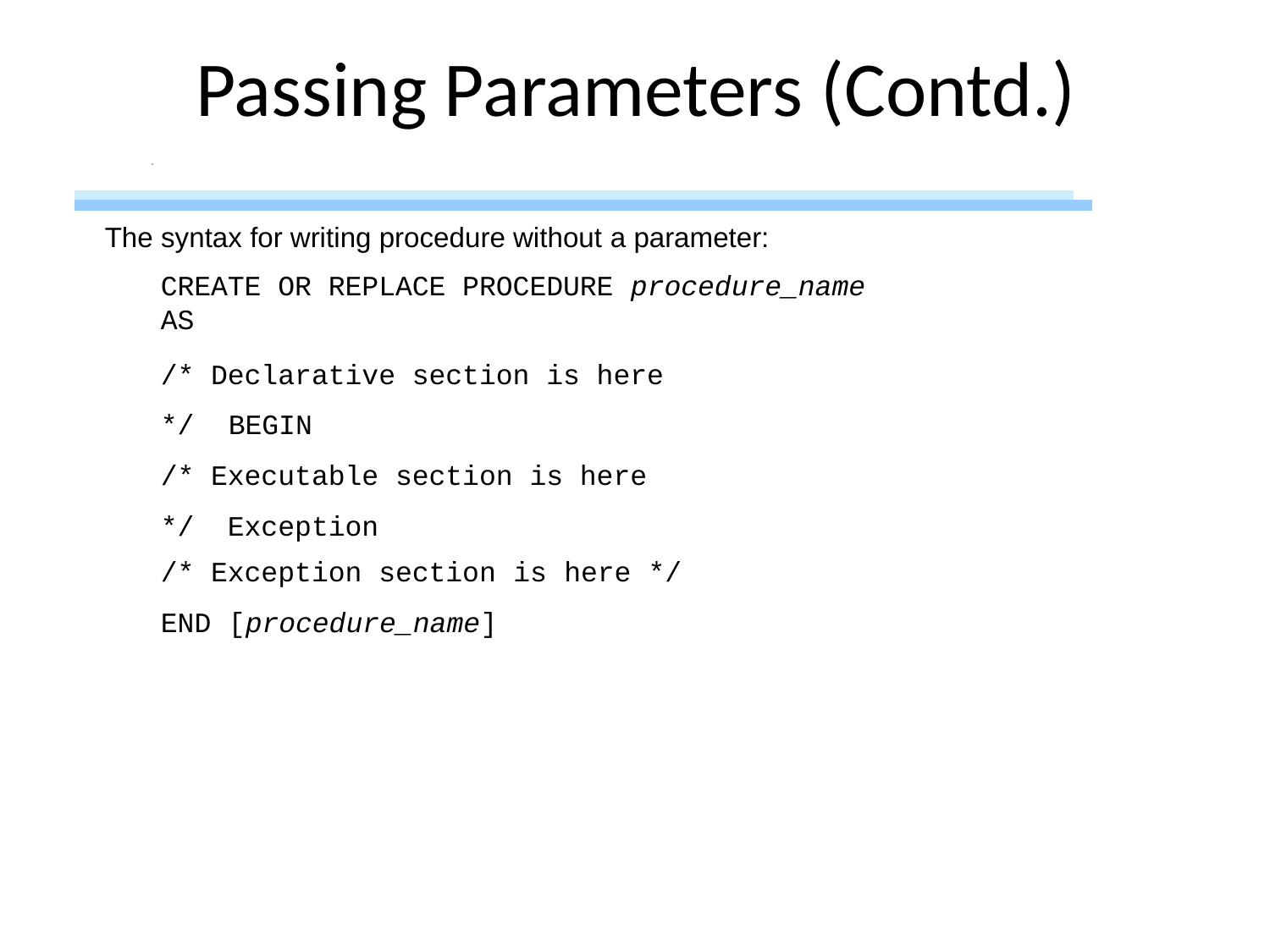

# Passing Parameters (Contd.)

The syntax for writing procedure without a parameter:
CREATE OR REPLACE PROCEDURE procedure_name AS
/* Declarative section is here */  BEGIN
/* Executable section is here */  Exception
/* Exception section is here */
END [procedure_name]